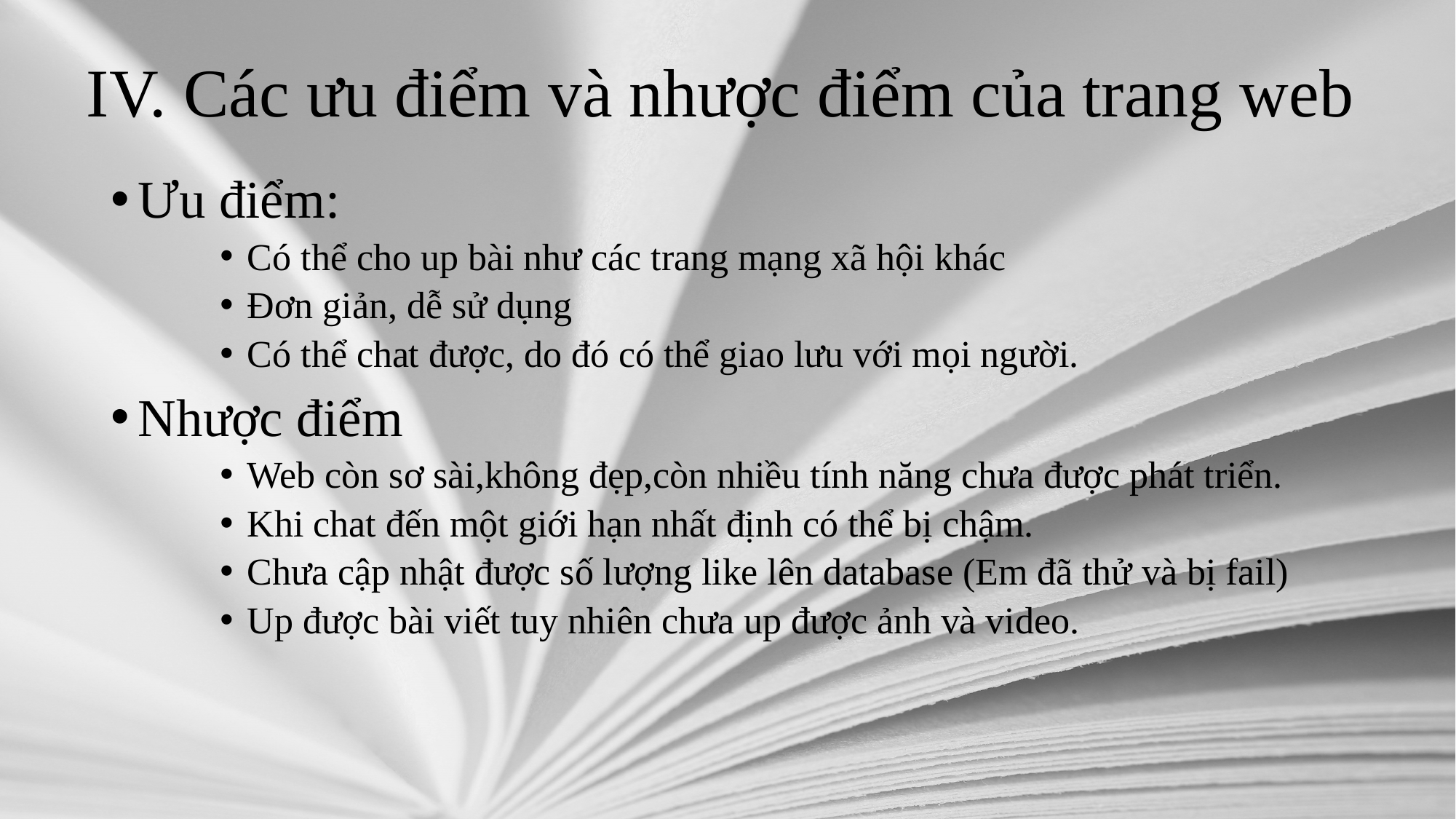

# IV. Các ưu điểm và nhược điểm của trang web
Ưu điểm:
Có thể cho up bài như các trang mạng xã hội khác
Đơn giản, dễ sử dụng
Có thể chat được, do đó có thể giao lưu với mọi người.
Nhược điểm
Web còn sơ sài,không đẹp,còn nhiều tính năng chưa được phát triển.
Khi chat đến một giới hạn nhất định có thể bị chậm.
Chưa cập nhật được số lượng like lên database (Em đã thử và bị fail)
Up được bài viết tuy nhiên chưa up được ảnh và video.